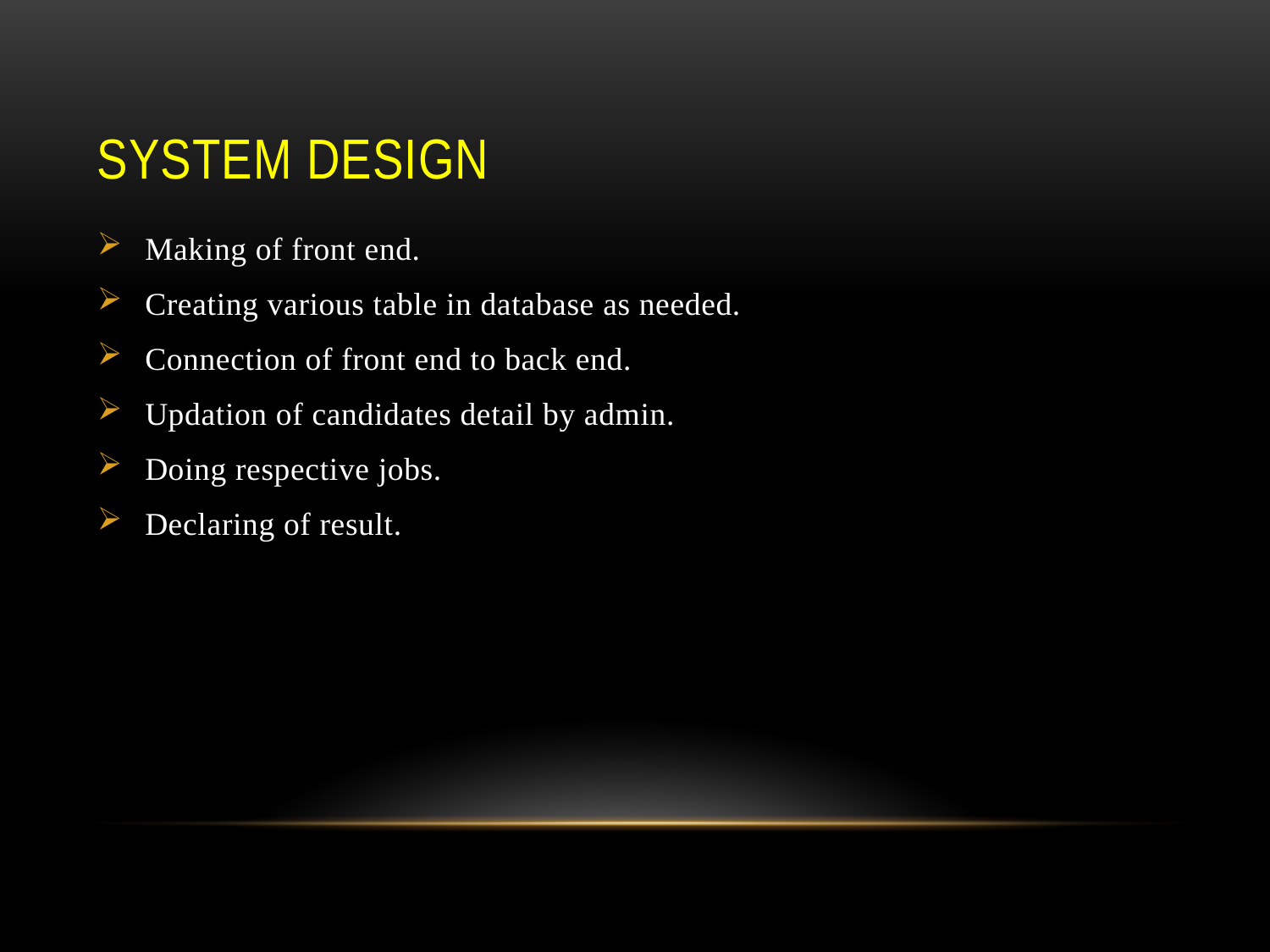

# System design
Making of front end.
Creating various table in database as needed.
Connection of front end to back end.
Updation of candidates detail by admin.
Doing respective jobs.
Declaring of result.